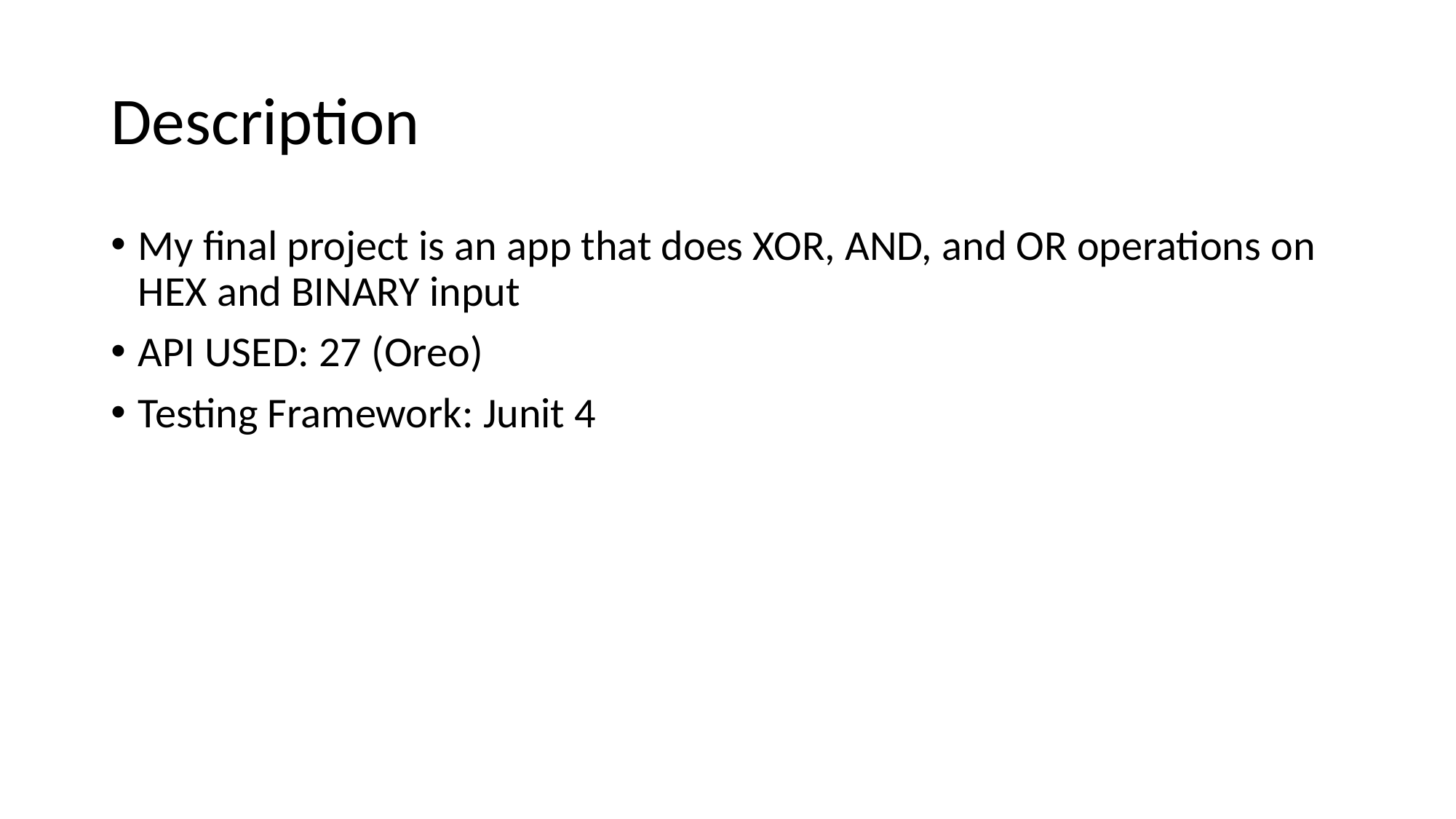

# Description
My final project is an app that does XOR, AND, and OR operations on HEX and BINARY input
API USED: 27 (Oreo)
Testing Framework: Junit 4